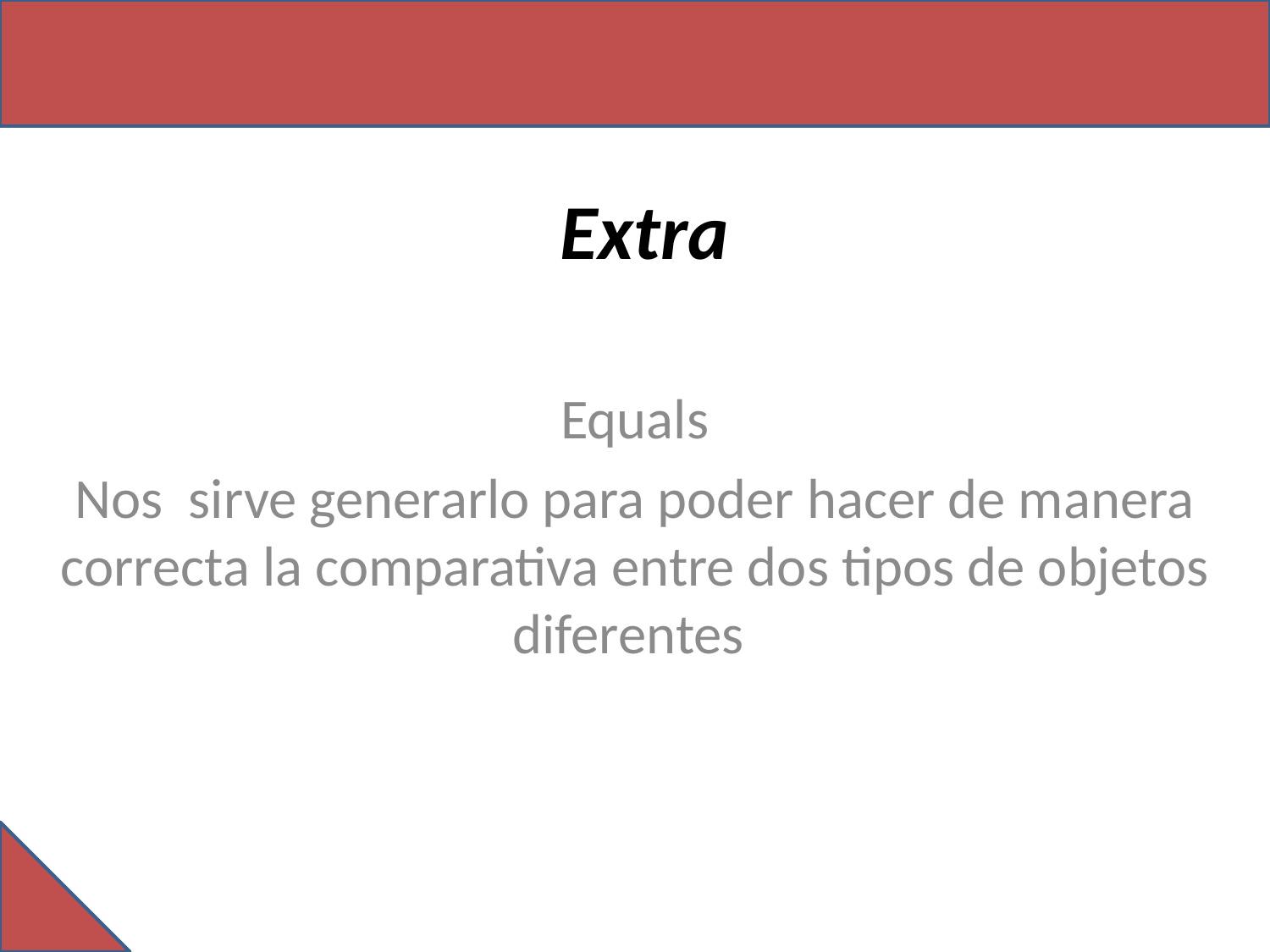

# Extra
Equals
Nos  sirve generarlo para poder hacer de manera correcta la comparativa entre dos tipos de objetos diferentes